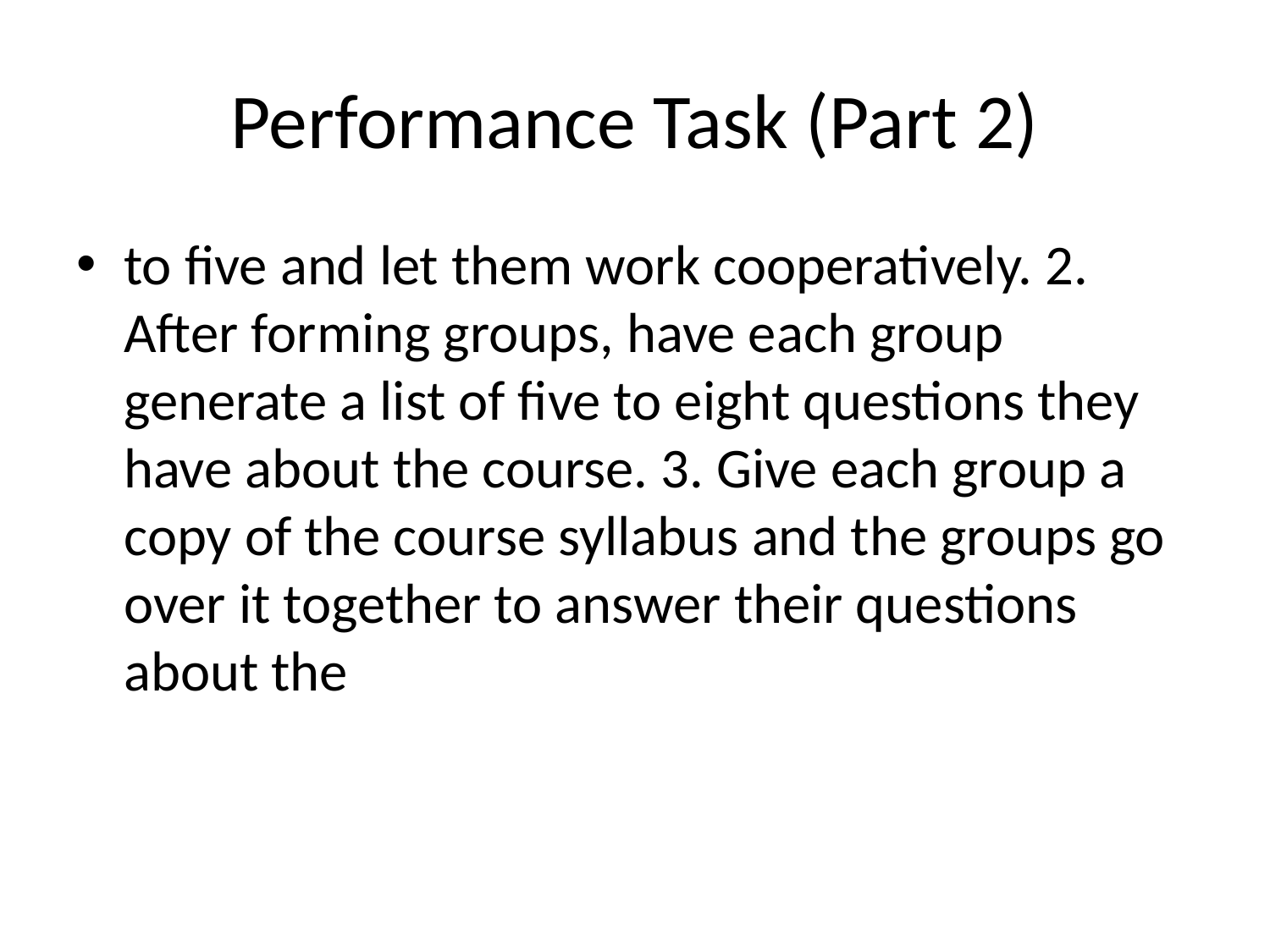

# Performance Task (Part 2)
to five and let them work cooperatively. 2. After forming groups, have each group generate a list of five to eight questions they have about the course. 3. Give each group a copy of the course syllabus and the groups go over it together to answer their questions about the